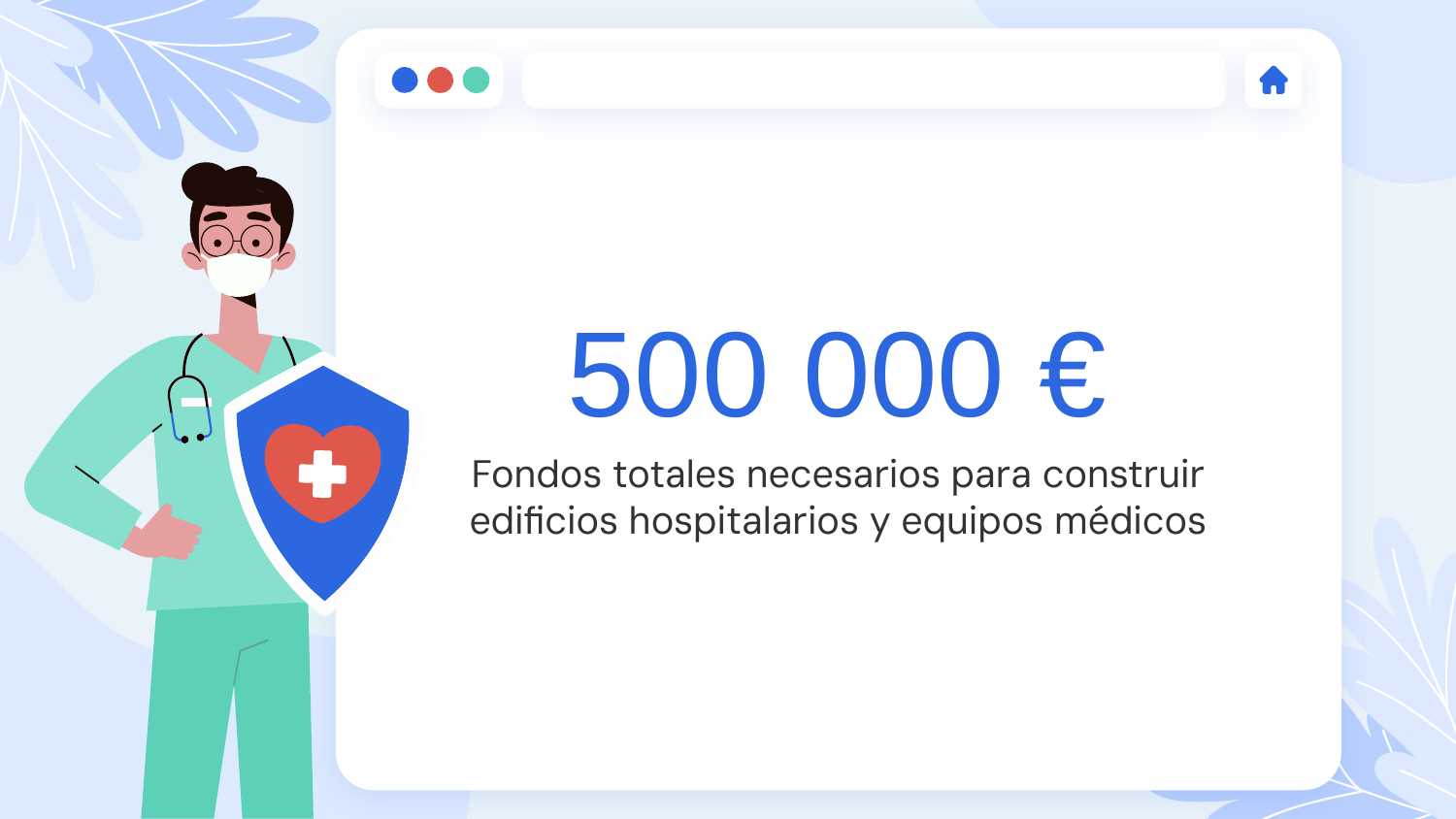

# 500 000 €
Fondos totales necesarios para construir edificios hospitalarios y equipos médicos